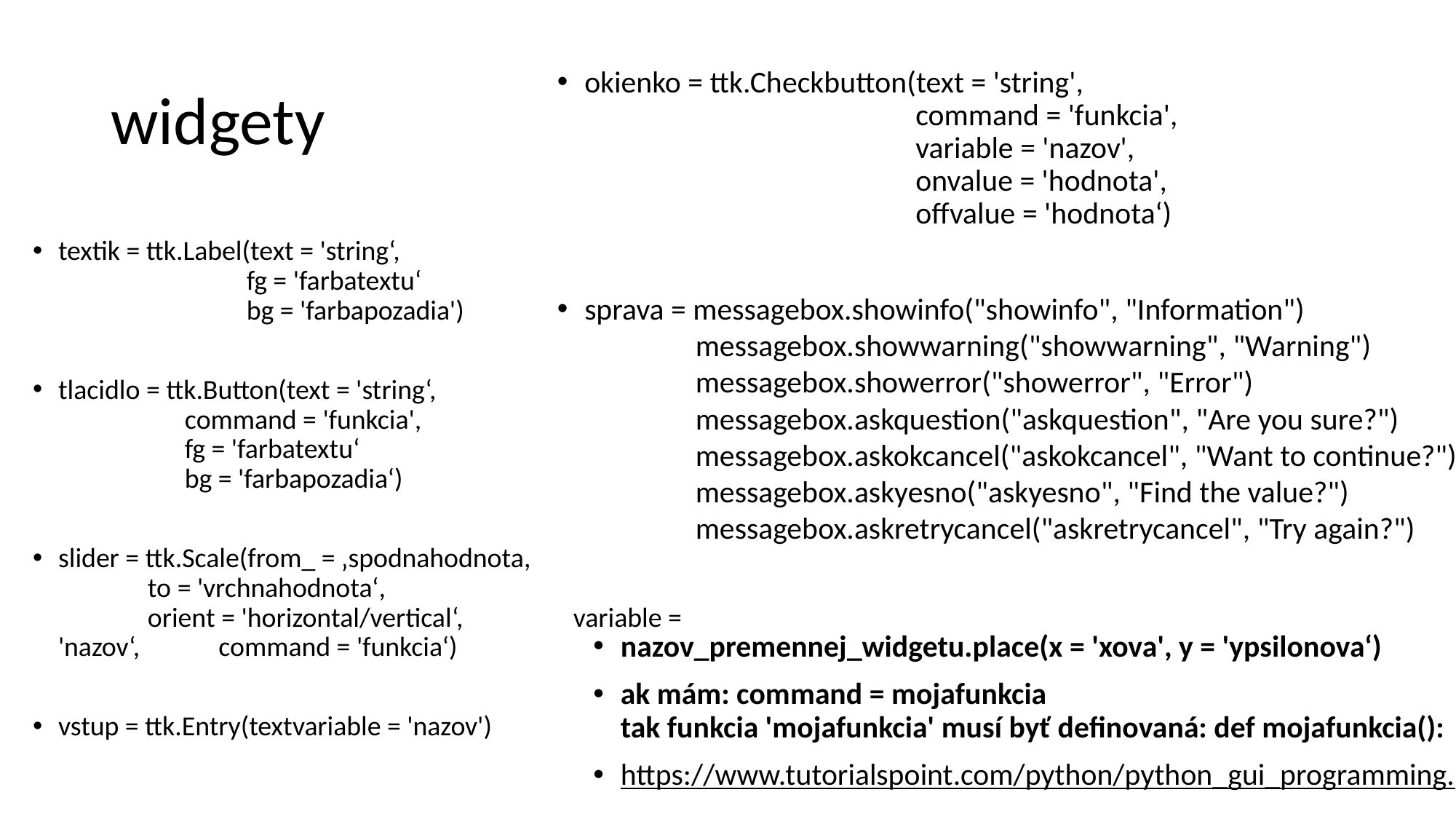

# widgety
okienko = ttk.Checkbutton(text = 'string',
                                                command = 'funkcia',
                                                variable = 'nazov',
                                                onvalue = 'hodnota',
                                                offvalue = 'hodnota‘)

sprava = messagebox.showinfo("showinfo", "Information")
                    messagebox.showwarning("showwarning", "Warning")
                    messagebox.showerror("showerror", "Error")
                    messagebox.askquestion("askquestion", "Are you sure?")
                    messagebox.askokcancel("askokcancel", "Want to continue?")
                    messagebox.askyesno("askyesno", "Find the value?")
                    messagebox.askretrycancel("askretrycancel", "Try again?")

textik = ttk.Label(text = 'string‘,
	                   fg = 'farbatextu‘
	                   bg = 'farbapozadia')

tlacidlo = ttk.Button(text = 'string‘,
		         command = 'funkcia',
		         fg = 'farbatextu‘
		         bg = 'farbapozadia‘)

slider = ttk.Scale(from_ = ‚spodnahodnota,
		   to = 'vrchnahodnota‘,
 		   orient = 'horizontal/vertical‘,		        	   variable = 'nazov‘, 				   command = 'funkcia‘)

vstup = ttk.Entry(textvariable = 'nazov')
nazov_premennej_widgetu.place(x = 'xova', y = 'ypsilonova‘)
ak mám: command = mojafunkcia
tak funkcia 'mojafunkcia' musí byť definovaná: def mojafunkcia():
https://www.tutorialspoint.com/python/python_gui_programming.htm